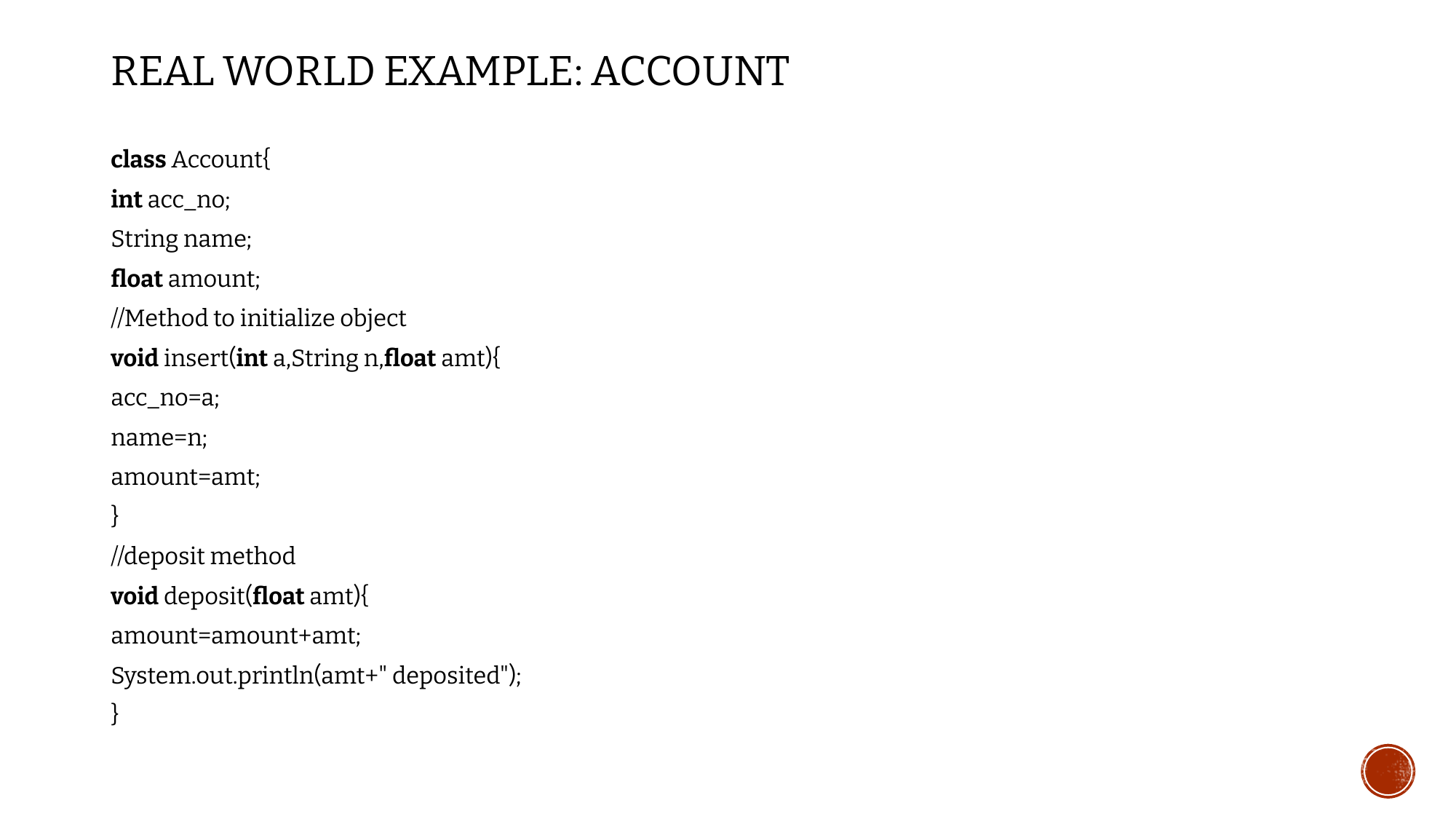

# Real World Example: Account
class Account{
int acc_no;
String name;
float amount;
//Method to initialize object
void insert(int a,String n,float amt){
acc_no=a;
name=n;
amount=amt;
}
//deposit method
void deposit(float amt){
amount=amount+amt;
System.out.println(amt+" deposited");
}